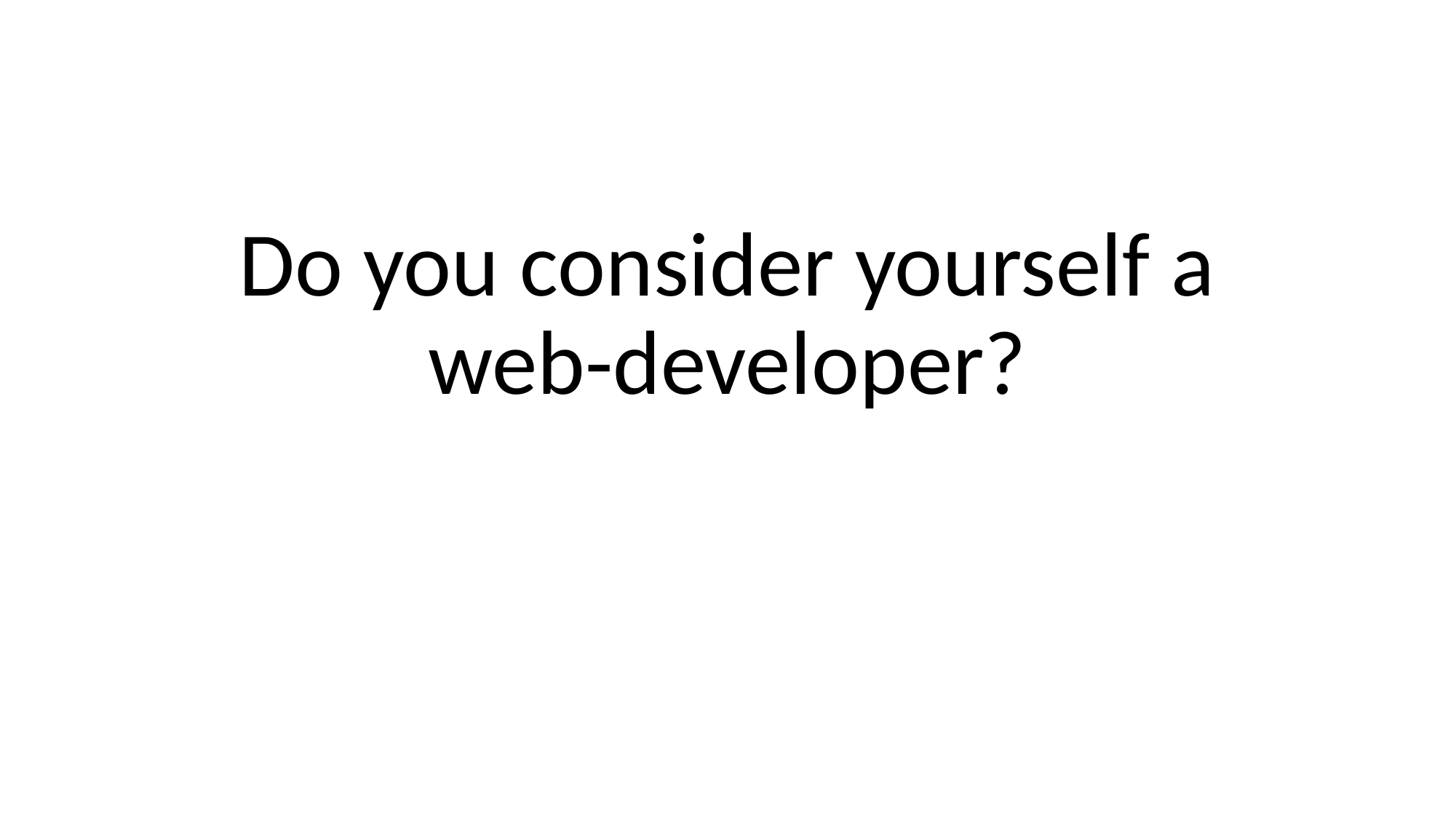

# Do you consider yourself a web-developer?